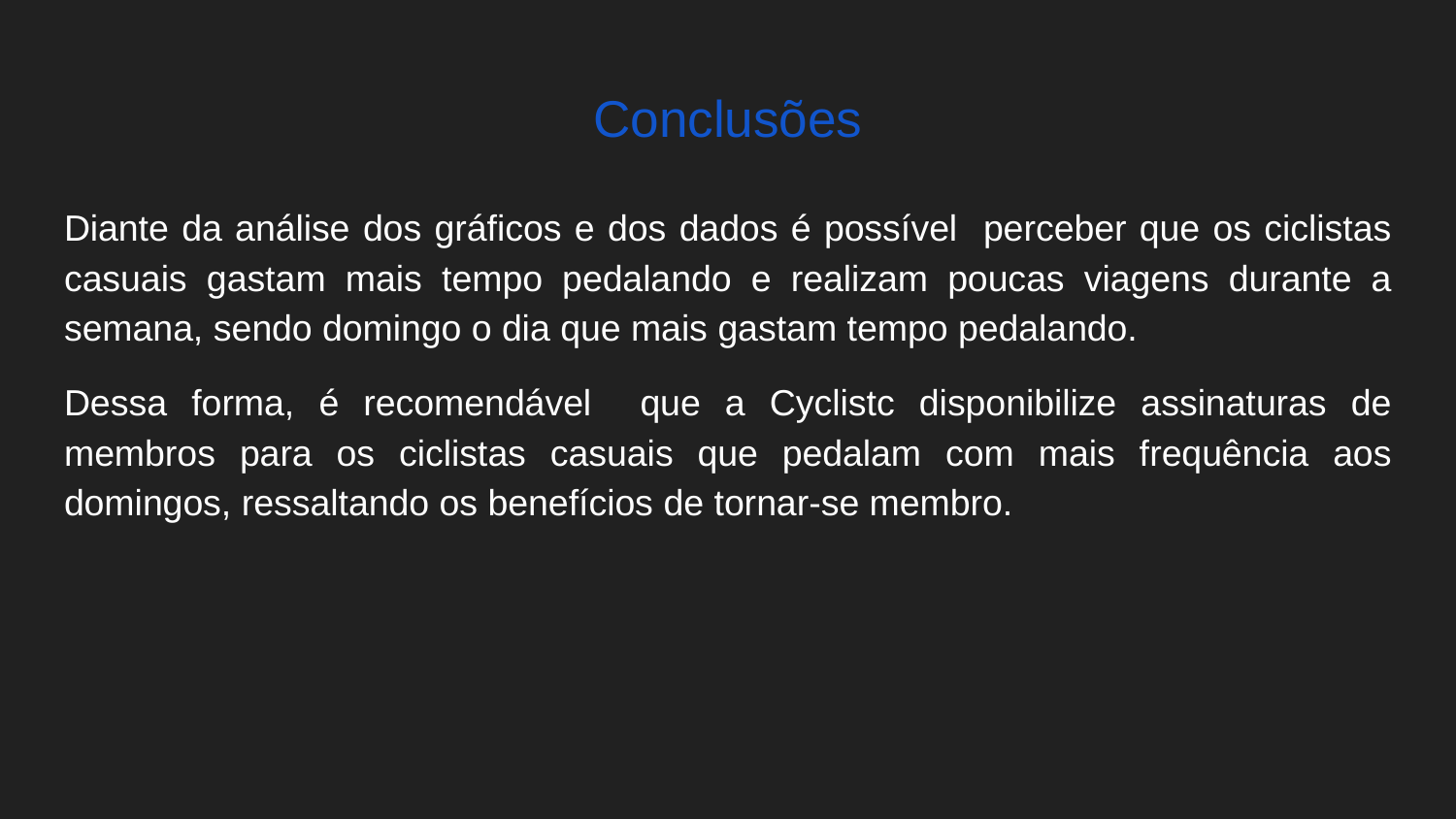

# Conclusões
Diante da análise dos gráficos e dos dados é possível  perceber que os ciclistas casuais gastam mais tempo pedalando e realizam poucas viagens durante a semana, sendo domingo o dia que mais gastam tempo pedalando.
Dessa forma, é recomendável  que a Cyclistc disponibilize assinaturas de membros para os ciclistas casuais que pedalam com mais frequência aos domingos, ressaltando os benefícios de tornar-se membro.